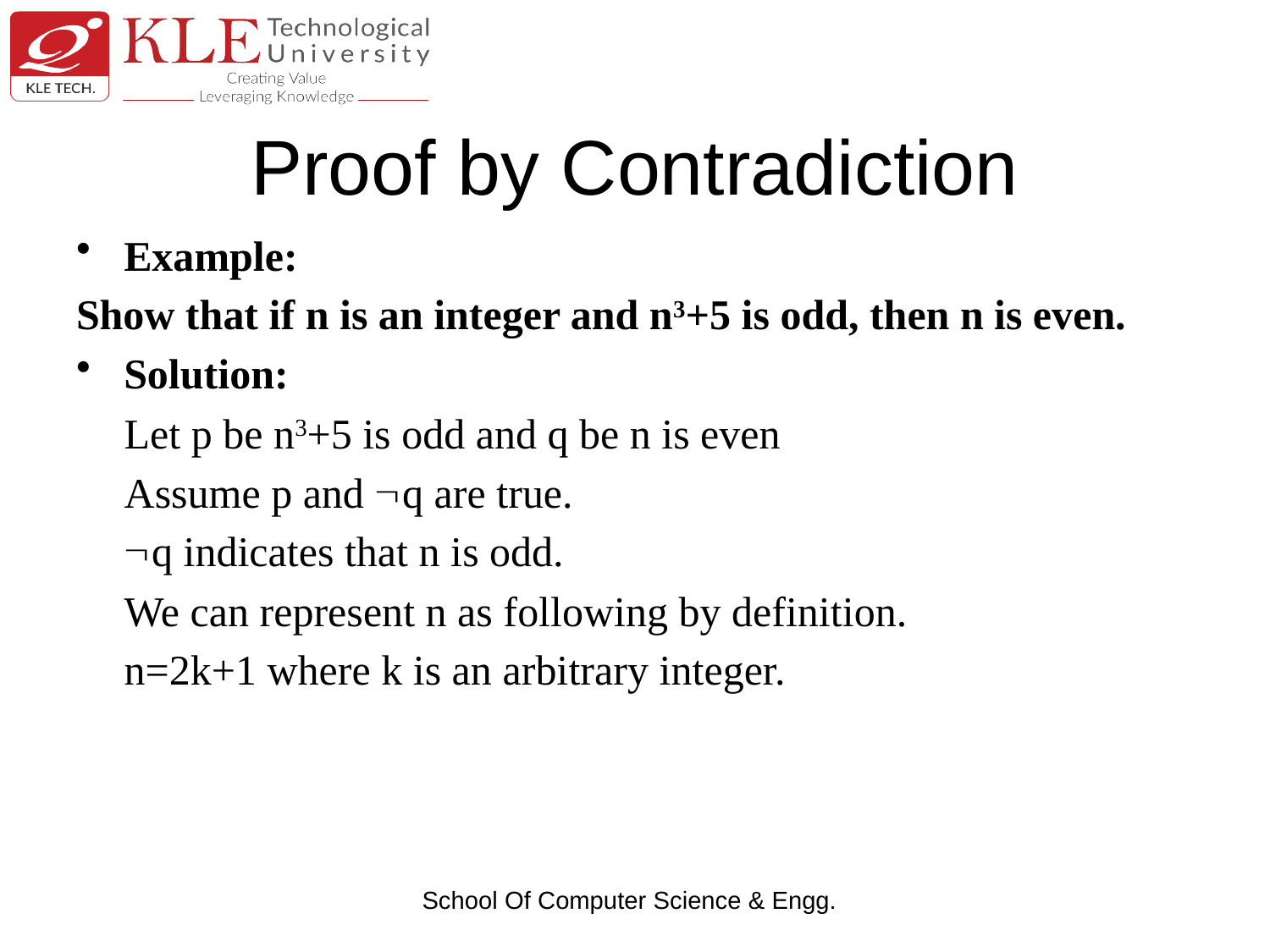

# Proof by Contradiction
Example:
Show that if n is an integer and n3+5 is odd, then n is even.
Solution:
Let p be n3+5 is odd and q be n is even
Assume p and ¬q are true.
¬q indicates that n is odd.
We can represent n as following by definition.
n=2k+1 where k is an arbitrary integer.